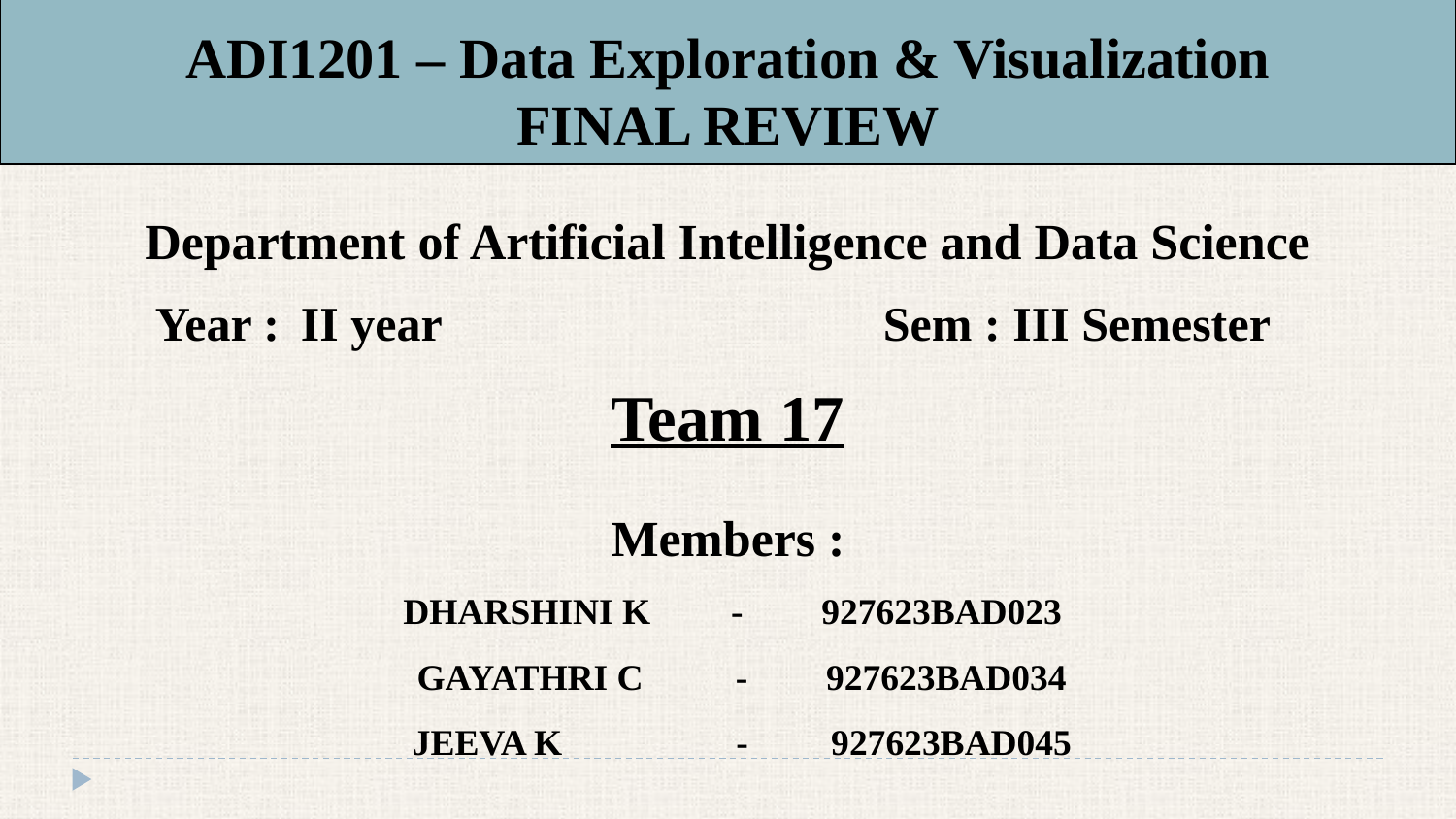

# ADI1201 – Data Exploration & Visualization FINAL REVIEW
Department of Artificial Intelligence and Data Science
Year :	II year				Sem : III Semester
Team 17

Members :
  DHARSHINI K	      -	927623BAD023
   GAYATHRI C 	      -	927623BAD034
                                     JEEVA K	         -         927623BAD045